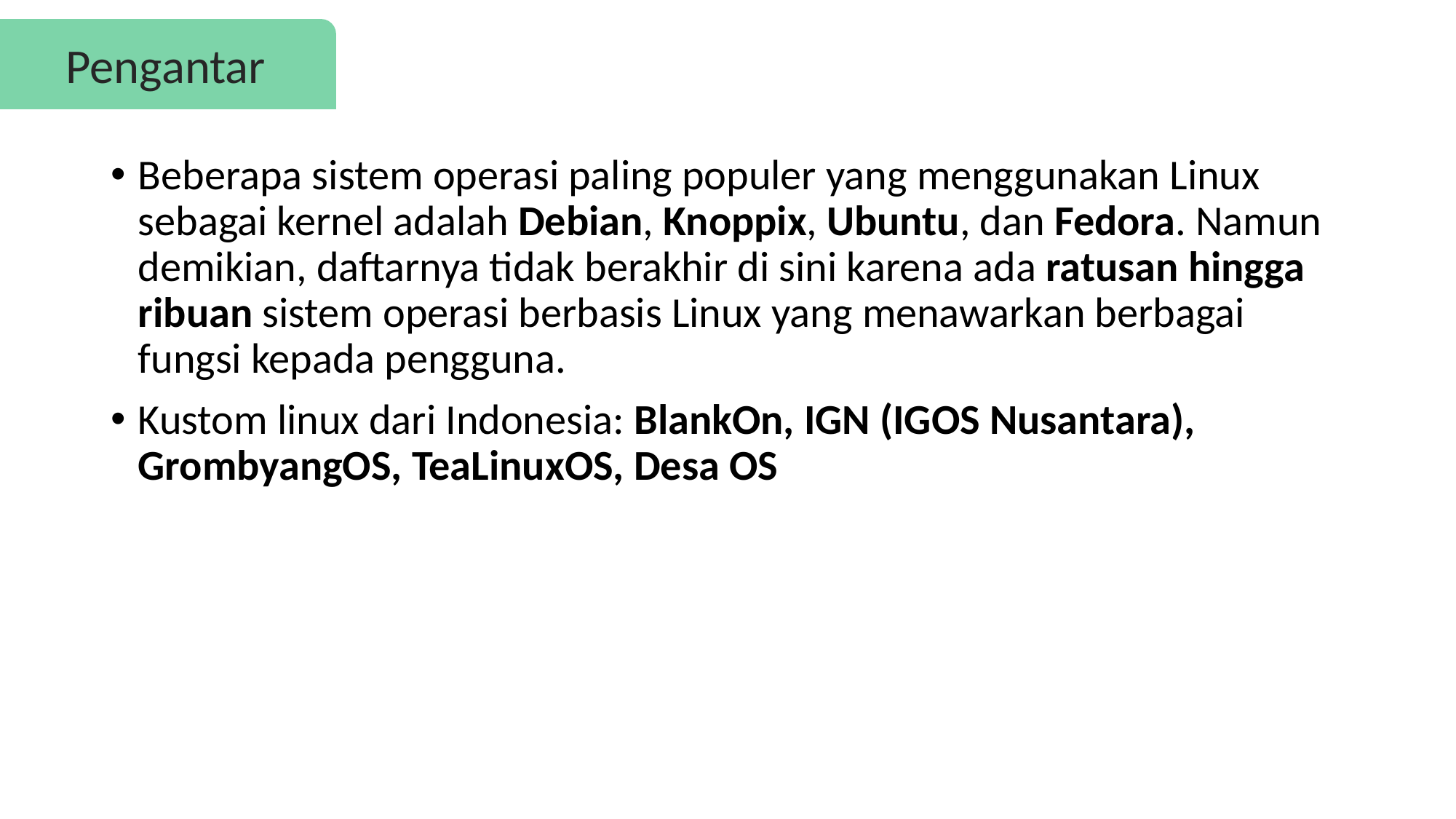

Pengantar
Beberapa sistem operasi paling populer yang menggunakan Linux sebagai kernel adalah Debian, Knoppix, Ubuntu, dan Fedora. Namun demikian, daftarnya tidak berakhir di sini karena ada ratusan hingga ribuan sistem operasi berbasis Linux yang menawarkan berbagai fungsi kepada pengguna.
Kustom linux dari Indonesia: BlankOn, IGN (IGOS Nusantara), GrombyangOS, TeaLinuxOS, Desa OS